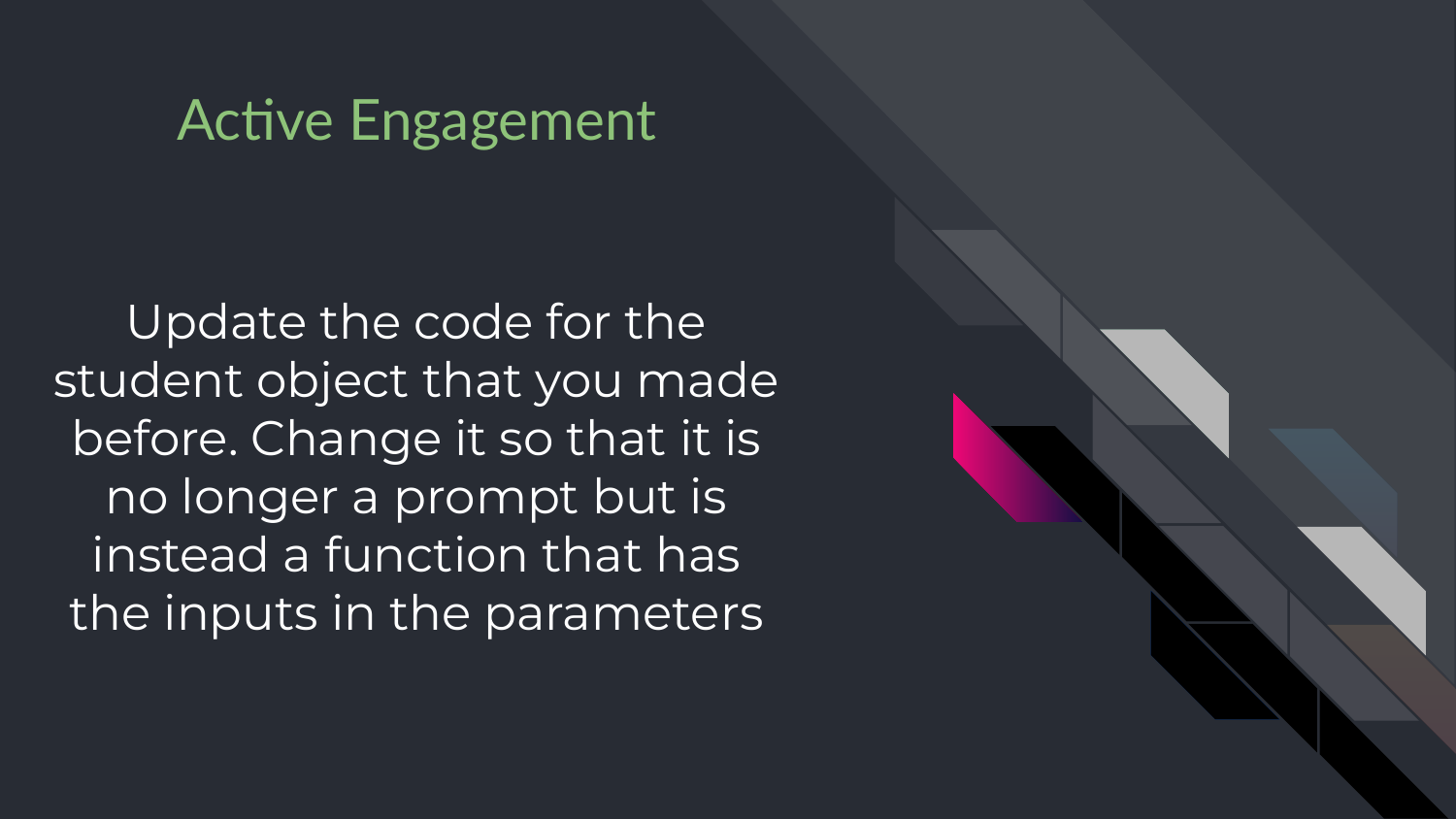

# Update the code for the student object that you made before. Change it so that it is no longer a prompt but is instead a function that has the inputs in the parameters